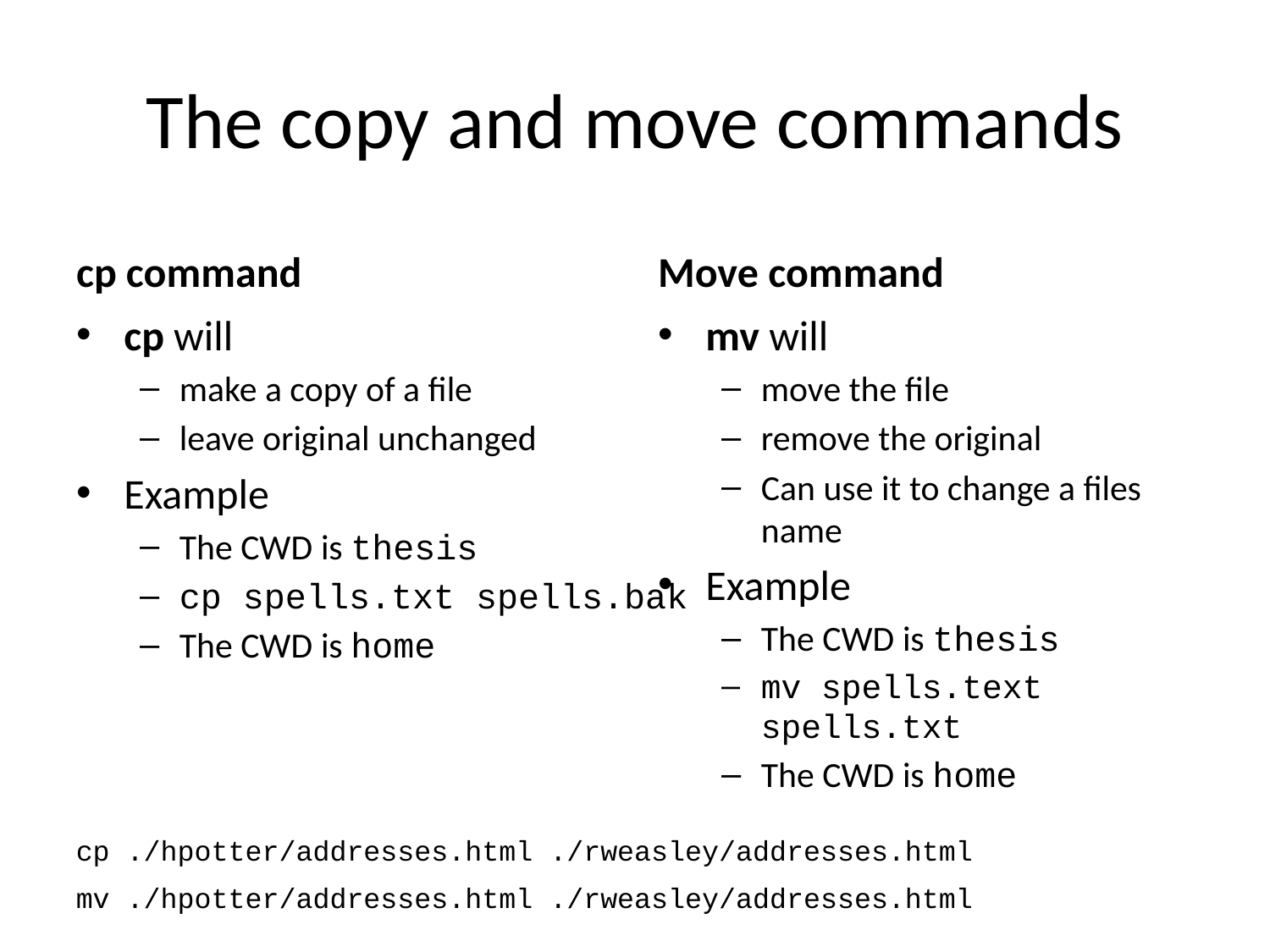

# The copy and move commands
cp command
Move command
cp will
make a copy of a file
leave original unchanged
Example
The CWD is thesis
cp spells.txt spells.bak
The CWD is home
mv will
move the file
remove the original
Can use it to change a files name
Example
The CWD is thesis
mv spells.text spells.txt
The CWD is home

cp ./hpotter/addresses.html ./rweasley/addresses.html
mv ./hpotter/addresses.html ./rweasley/addresses.html